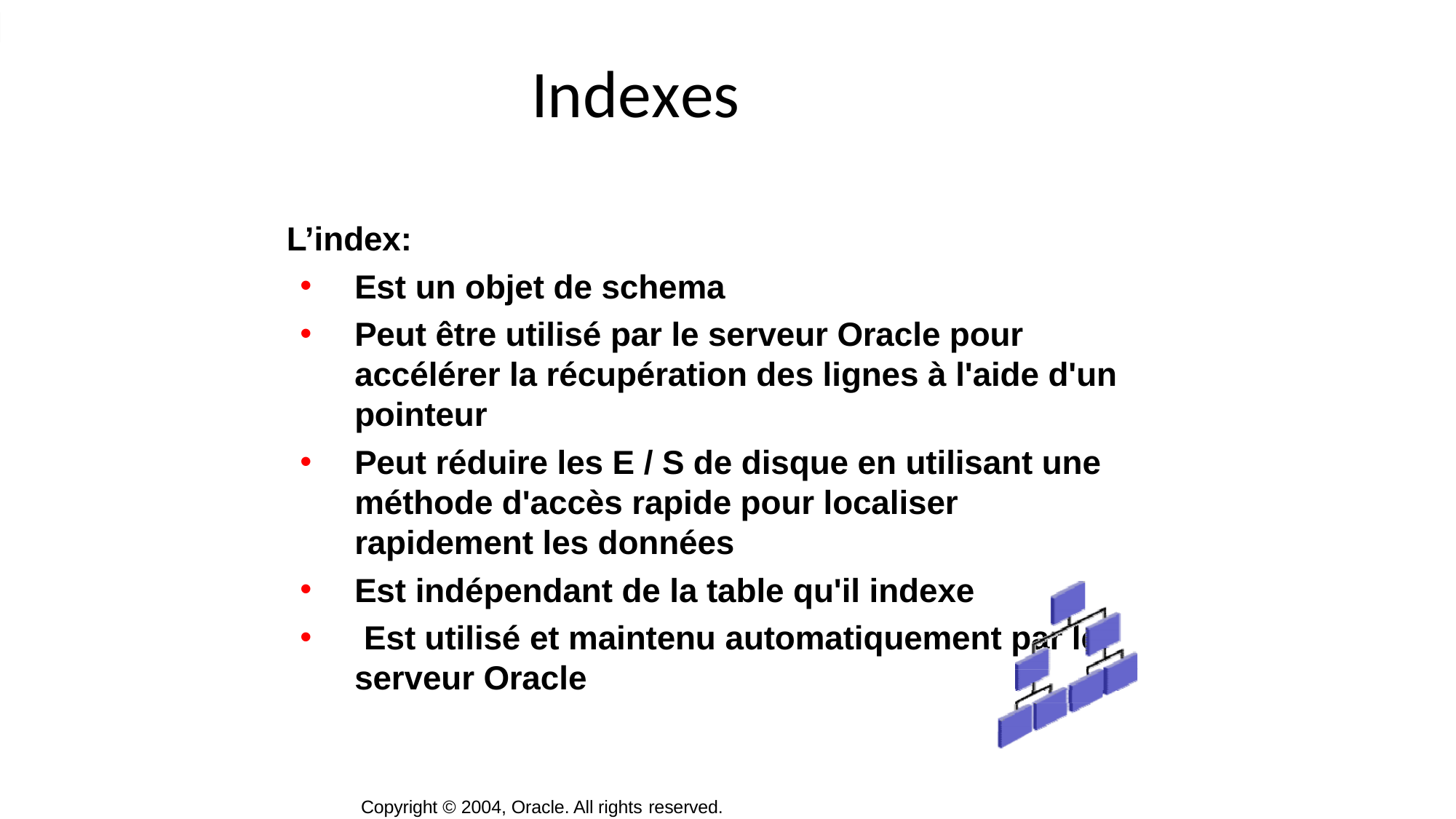

# Indexes
L’index:
Est un objet de schema
Peut être utilisé par le serveur Oracle pour accélérer la récupération des lignes à l'aide d'un pointeur
Peut réduire les E / S de disque en utilisant une méthode d'accès rapide pour localiser rapidement les données
Est indépendant de la table qu'il indexe
 Est utilisé et maintenu automatiquement par le serveur Oracle

Copyright © 2004, Oracle. All rights reserved.